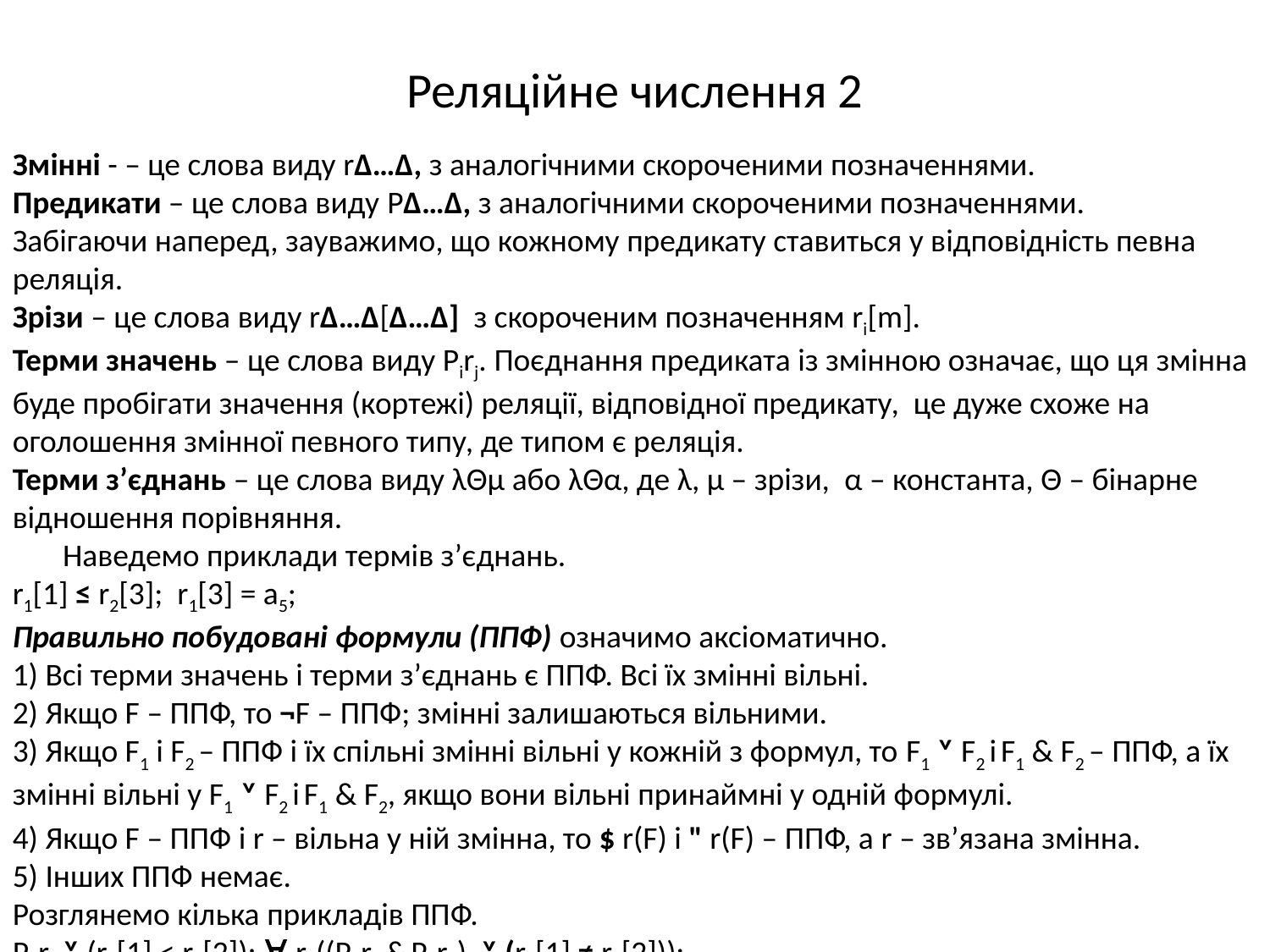

# Реляційне числення 2
Змінні - – це слова виду r∆…∆, з аналогічними скороченими позначеннями.
Предикати – це слова виду P∆…∆, з аналогічними скороченими позначеннями.      Забігаючи наперед, зауважимо, що кожному предикату ставиться у відповідність певна реляція.
Зрізи – це слова виду r∆…∆[∆…∆]  з скороченим позначенням ri[m].
Терми значень – це слова виду Pirj. Поєднання предиката із змінною означає, що ця змінна буде пробігати значення (кортежі) реляції, відповідної предикату,  це дуже схоже на оголошення змінної певного типу, де типом є реляція.
Терми з’єднань – це слова виду λΘμ або λΘα, де λ, μ – зрізи,  α – константа, Θ – бінарне відношення порівняння.
       Наведемо приклади термів з’єднань.
r1[1] ≤ r2[3];  r1[3] = a5;
Правильно побудовані формули (ППФ) означимо аксіоматично.
1) Всі терми значень і терми з’єднань є ППФ. Всі їх змінні вільні.
2) Якщо F – ППФ, то ¬F – ППФ; змінні залишаються вільними.
3) Якщо F1 і F2 – ППФ і їх спільні змінні вільні у кожній з формул, то F1 ˅ F2 і F1 & F2 – ППФ, а їх змінні вільні у F1 ˅ F2 і F1 & F2, якщо вони вільні принаймні у одній формулі.
4) Якщо F – ППФ і r – вільна у ній змінна, то $ r(F) і " r(F) – ППФ, а r – зв’язана змінна.
5) Інших ППФ немає.
Розглянемо кілька прикладів ППФ.
P1r2 ˅ (r2[1] < r3[2]); ∀ r2((P1r1 & P2r2)  ˅ (r2[1] ≠ r2[2]));